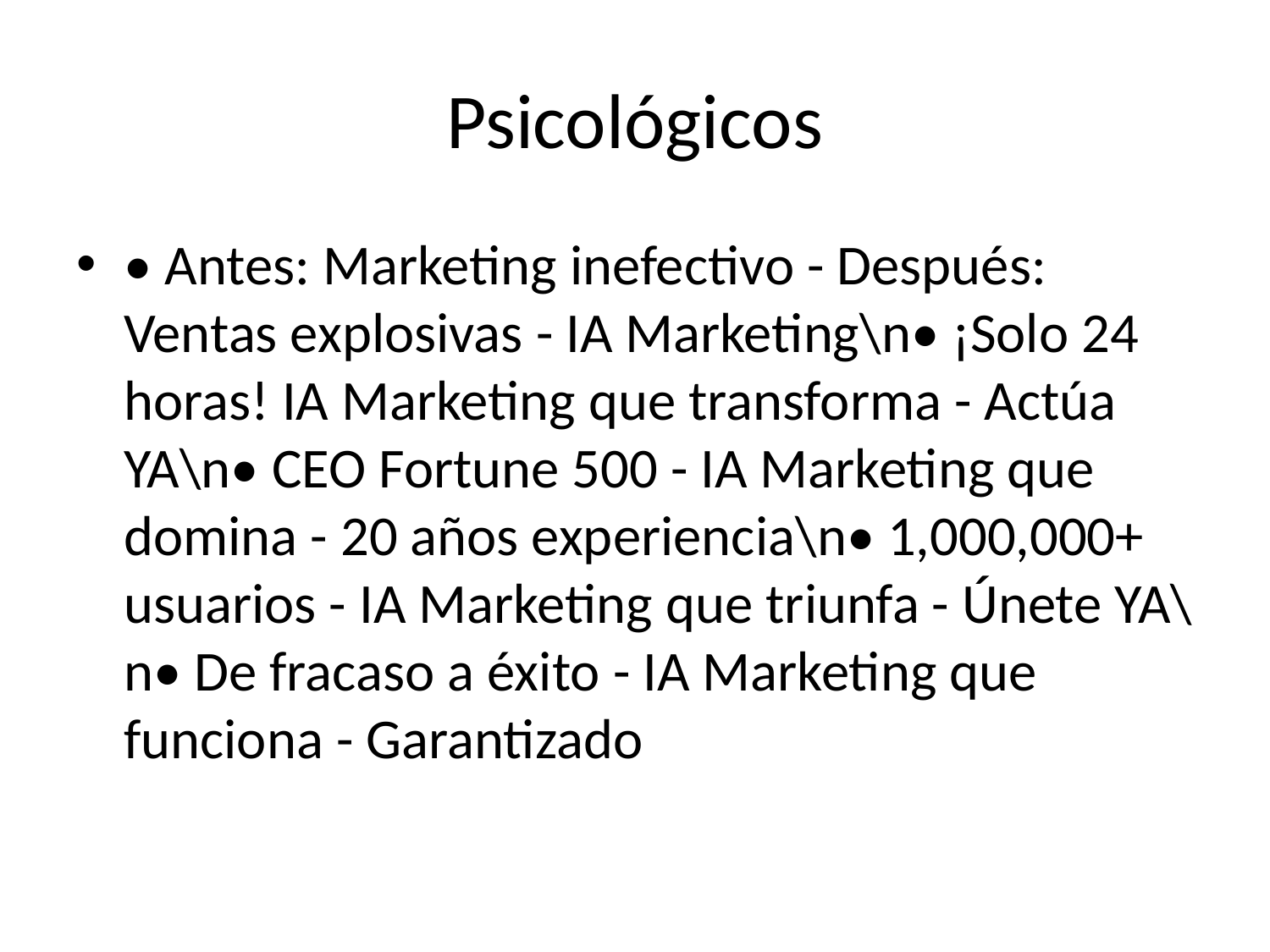

# Psicológicos
• Antes: Marketing inefectivo - Después: Ventas explosivas - IA Marketing\n• ¡Solo 24 horas! IA Marketing que transforma - Actúa YA\n• CEO Fortune 500 - IA Marketing que domina - 20 años experiencia\n• 1,000,000+ usuarios - IA Marketing que triunfa - Únete YA\n• De fracaso a éxito - IA Marketing que funciona - Garantizado